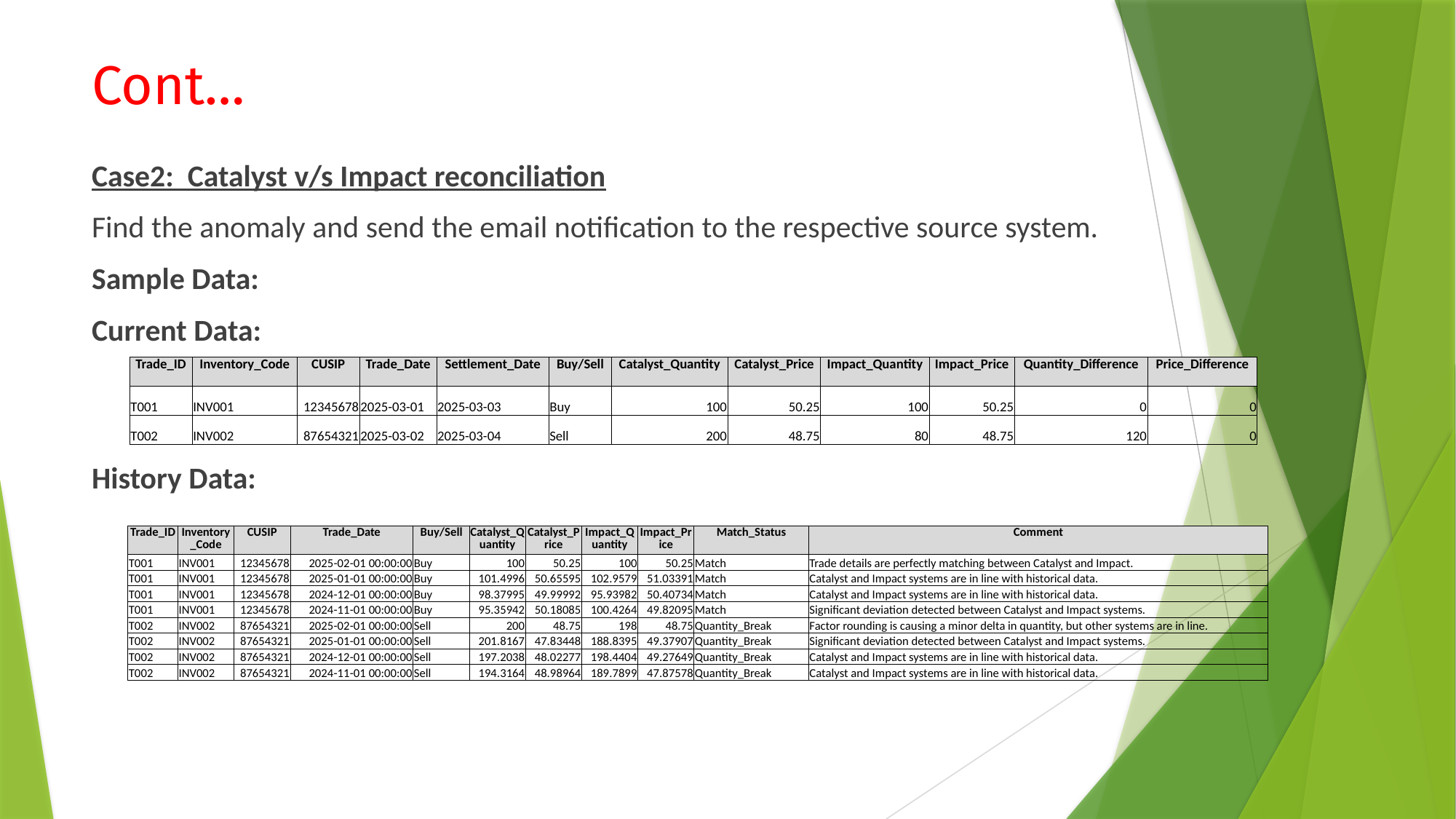

# Cont…
Case2:  Catalyst v/s Impact reconciliation
Find the anomaly and send the email notification to the respective source system.
Sample Data:
Current Data:

History Data:

| Trade\_ID | Inventory\_Code | CUSIP | Trade\_Date | Settlement\_Date | Buy/Sell | Catalyst\_Quantity | Catalyst\_Price | Impact\_Quantity | Impact\_Price | Quantity\_Difference | Price\_Difference |
| --- | --- | --- | --- | --- | --- | --- | --- | --- | --- | --- | --- |
| T001 | INV001 | 12345678 | 2025-03-01 | 2025-03-03 | Buy | 100 | 50.25 | 100 | 50.25 | 0 | 0 |
| T002 | INV002 | 87654321 | 2025-03-02 | 2025-03-04 | Sell | 200 | 48.75 | 80 | 48.75 | 120 | 0 |
| Trade\_ID | Inventory\_Code | CUSIP | Trade\_Date | Buy/Sell | Catalyst\_Quantity | Catalyst\_Price | Impact\_Quantity | Impact\_Price | Match\_Status | Comment |
| --- | --- | --- | --- | --- | --- | --- | --- | --- | --- | --- |
| T001 | INV001 | 12345678 | 2025-02-01 00:00:00 | Buy | 100 | 50.25 | 100 | 50.25 | Match | Trade details are perfectly matching between Catalyst and Impact. |
| T001 | INV001 | 12345678 | 2025-01-01 00:00:00 | Buy | 101.4996 | 50.65595 | 102.9579 | 51.03391 | Match | Catalyst and Impact systems are in line with historical data. |
| T001 | INV001 | 12345678 | 2024-12-01 00:00:00 | Buy | 98.37995 | 49.99992 | 95.93982 | 50.40734 | Match | Catalyst and Impact systems are in line with historical data. |
| T001 | INV001 | 12345678 | 2024-11-01 00:00:00 | Buy | 95.35942 | 50.18085 | 100.4264 | 49.82095 | Match | Significant deviation detected between Catalyst and Impact systems. |
| T002 | INV002 | 87654321 | 2025-02-01 00:00:00 | Sell | 200 | 48.75 | 198 | 48.75 | Quantity\_Break | Factor rounding is causing a minor delta in quantity, but other systems are in line. |
| T002 | INV002 | 87654321 | 2025-01-01 00:00:00 | Sell | 201.8167 | 47.83448 | 188.8395 | 49.37907 | Quantity\_Break | Significant deviation detected between Catalyst and Impact systems. |
| T002 | INV002 | 87654321 | 2024-12-01 00:00:00 | Sell | 197.2038 | 48.02277 | 198.4404 | 49.27649 | Quantity\_Break | Catalyst and Impact systems are in line with historical data. |
| T002 | INV002 | 87654321 | 2024-11-01 00:00:00 | Sell | 194.3164 | 48.98964 | 189.7899 | 47.87578 | Quantity\_Break | Catalyst and Impact systems are in line with historical data. |